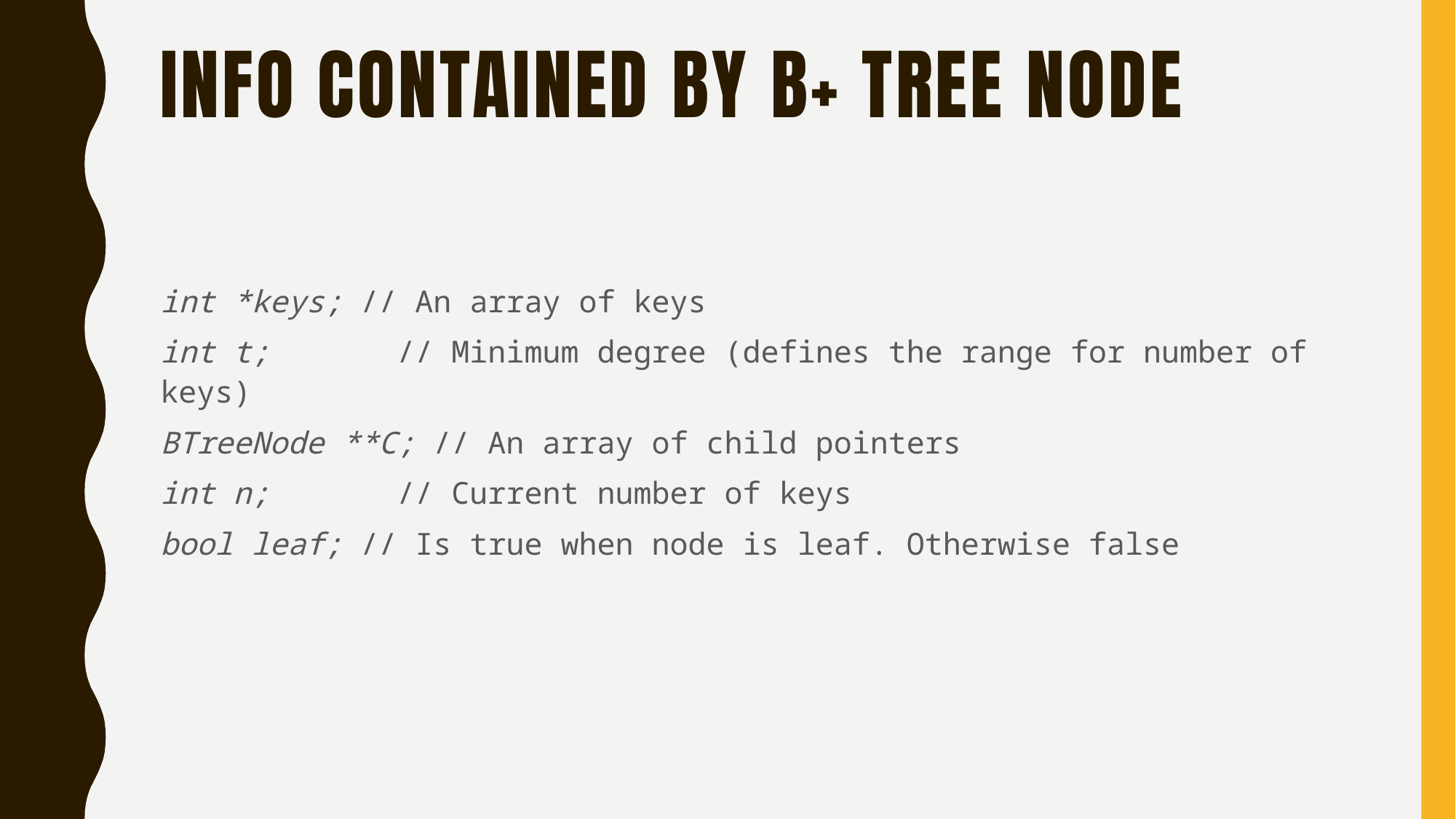

# INFO CONTAINED BY B+ Tree Node
int *keys; // An array of keys
int t;	 // Minimum degree (defines the range for number of keys)
BTreeNode **C; // An array of child pointers
int n;	 // Current number of keys
bool leaf; // Is true when node is leaf. Otherwise false